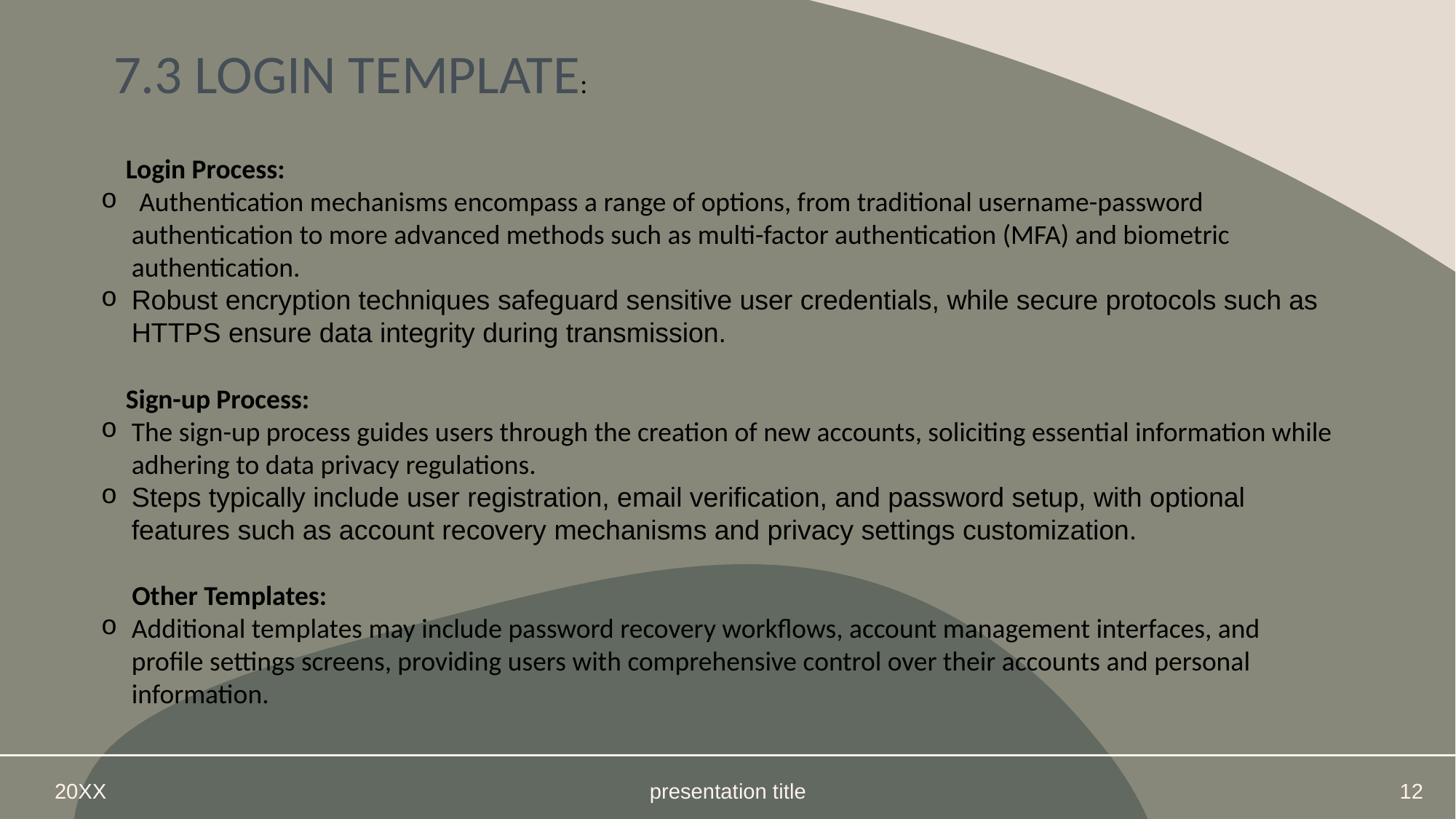

# 7.3 LOGIN TEMPLATE:
    Login Process:
 Authentication mechanisms encompass a range of options, from traditional username-password authentication to more advanced methods such as multi-factor authentication (MFA) and biometric authentication.
Robust encryption techniques safeguard sensitive user credentials, while secure protocols such as HTTPS ensure data integrity during transmission.

    Sign-up Process:
The sign-up process guides users through the creation of new accounts, soliciting essential information while adhering to data privacy regulations.
Steps typically include user registration, email verification, and password setup, with optional features such as account recovery mechanisms and privacy settings customization.

     Other Templates:
Additional templates may include password recovery workflows, account management interfaces, and profile settings screens, providing users with comprehensive control over their accounts and personal information.

20XX
presentation title
12